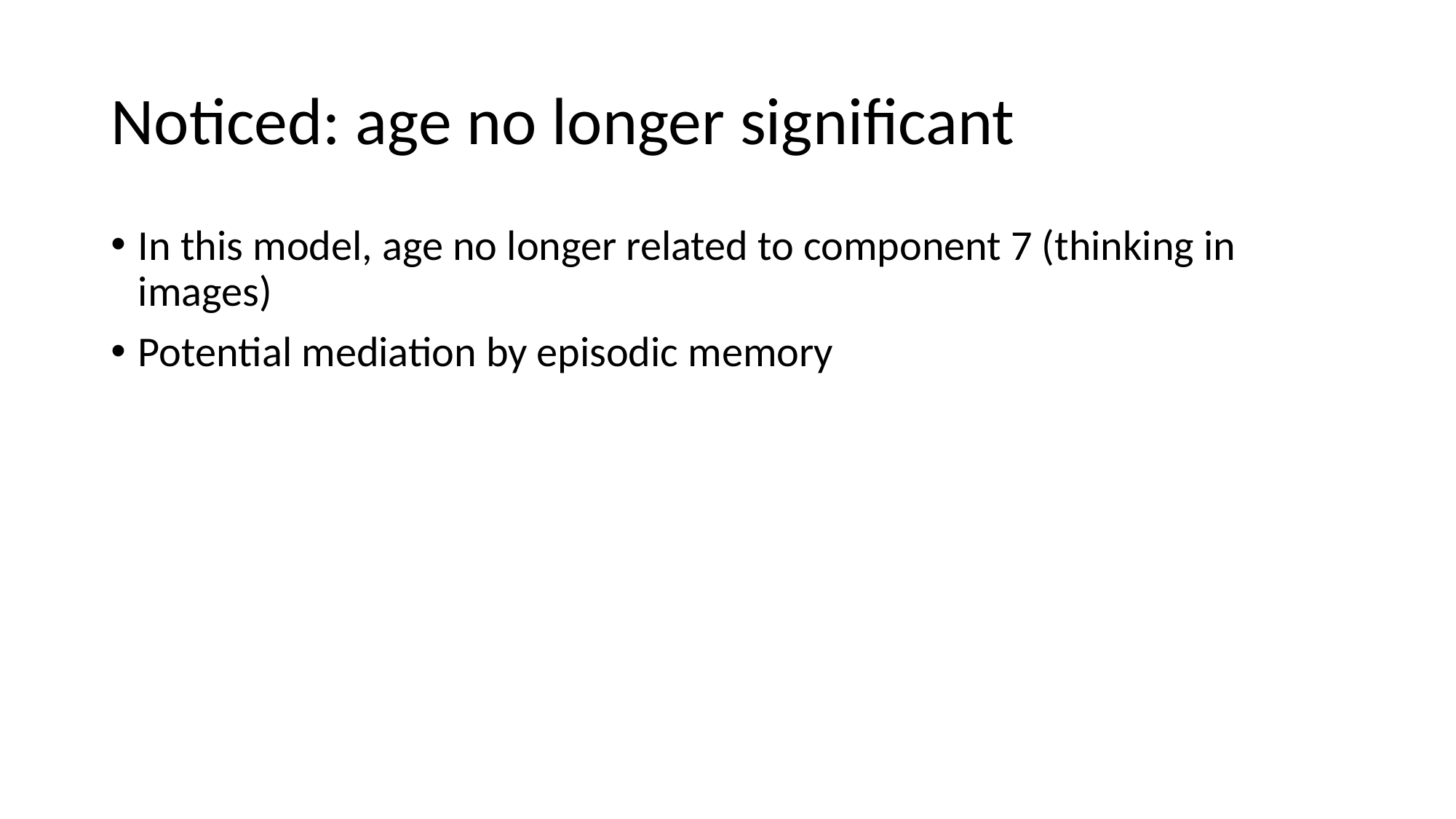

# Noticed: age no longer significant
In this model, age no longer related to component 7 (thinking in images)
Potential mediation by episodic memory